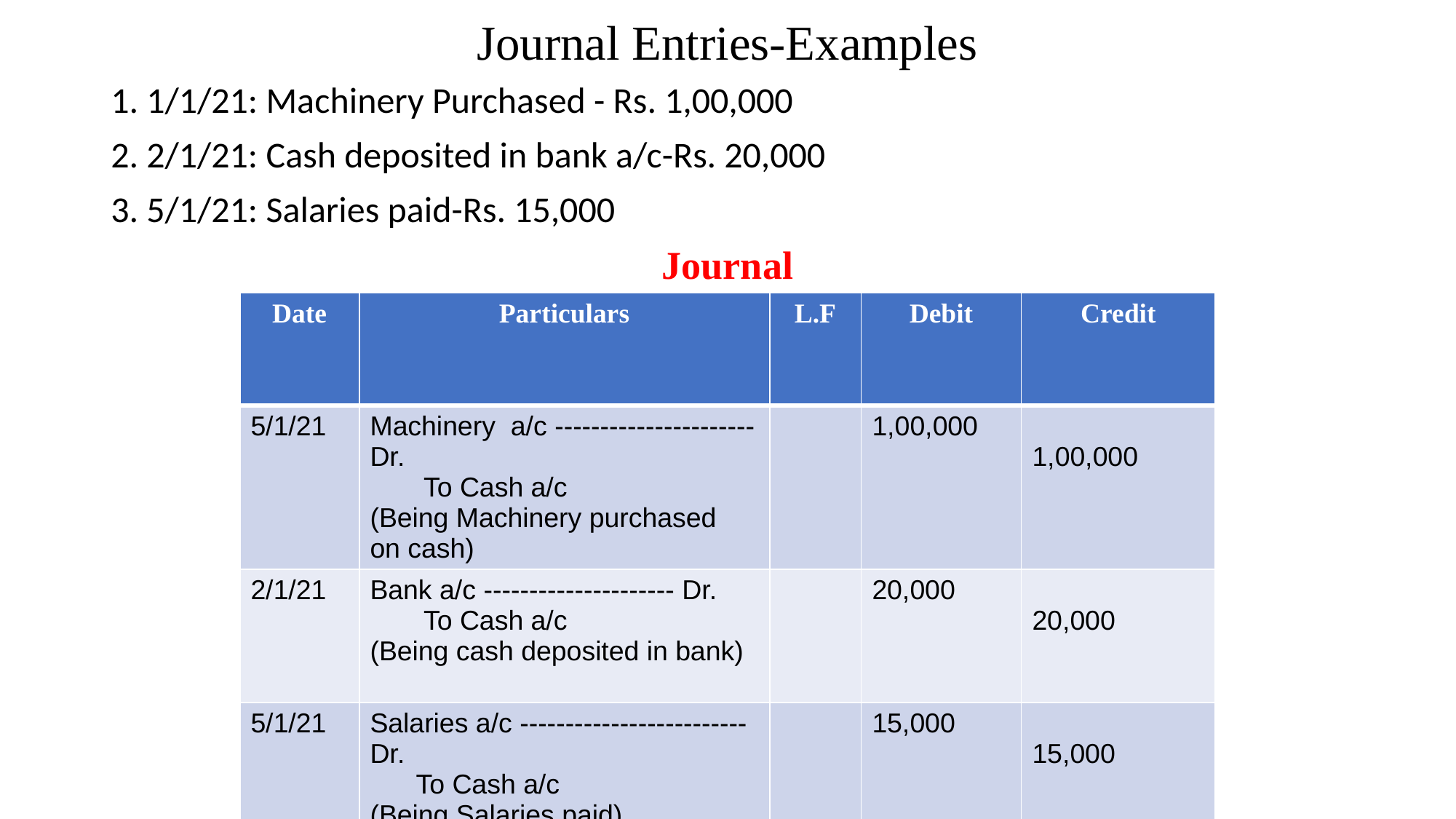

# Journal Entries-Examples
1. 1/1/21: Machinery Purchased - Rs. 1,00,000
2. 2/1/21: Cash deposited in bank a/c-Rs. 20,000
3. 5/1/21: Salaries paid-Rs. 15,000
Journal

| Date | Particulars | L.F | Debit | Credit |
| --- | --- | --- | --- | --- |
| 5/1/21 | Machinery a/c ----------------------Dr. To Cash a/c (Being Machinery purchased on cash) |  | 1,00,000 | 1,00,000 |
| 2/1/21 | Bank a/c --------------------- Dr. To Cash a/c (Being cash deposited in bank) |  | 20,000 | 20,000 |
| 5/1/21 | Salaries a/c -------------------------Dr. To Cash a/c (Being Salaries paid) |  | 15,000 | 15,000 |